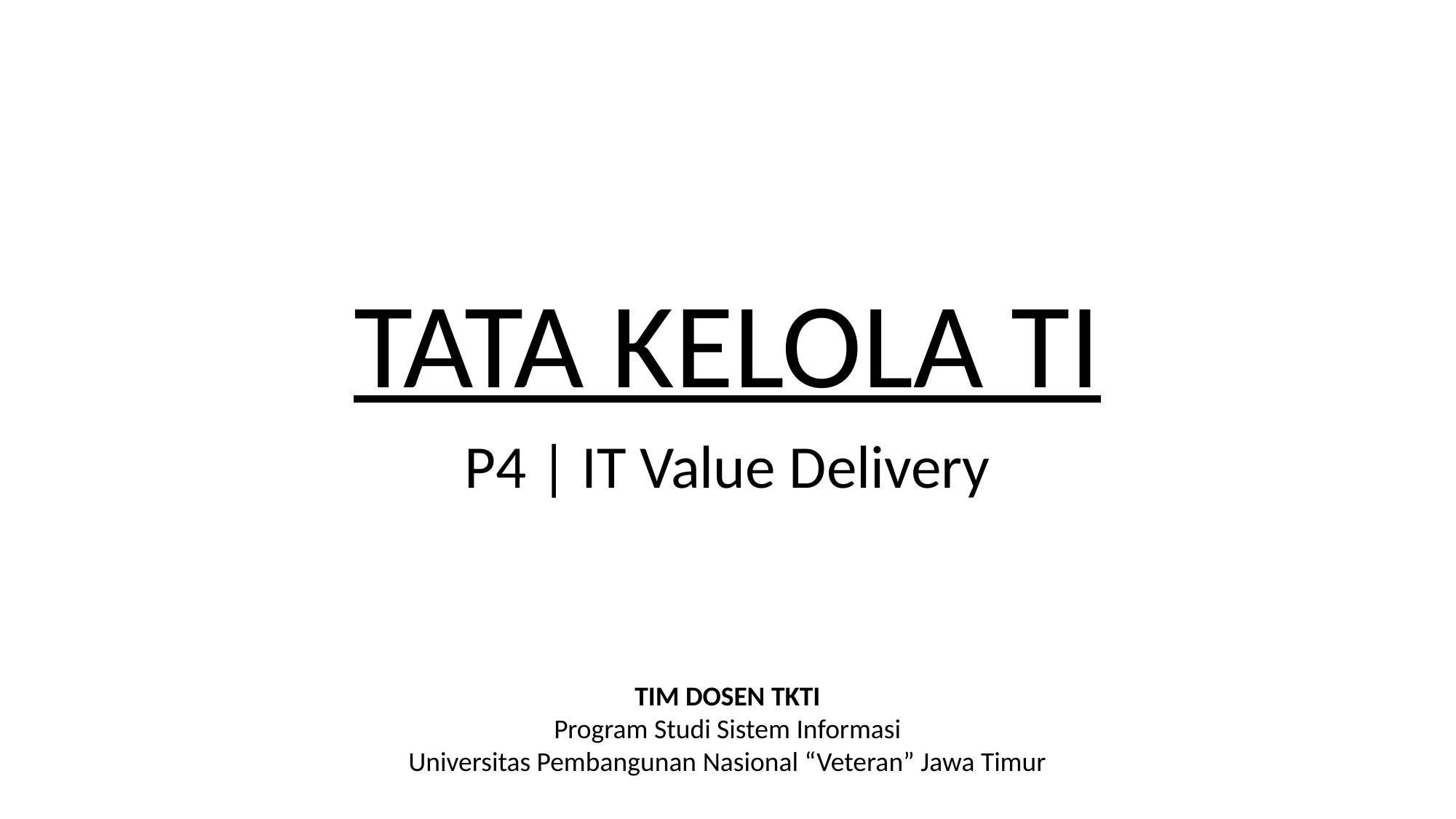

# TATA KELOLA TI
P4 | IT Value Delivery
TIM DOSEN TKTI
Program Studi Sistem Informasi
Universitas Pembangunan Nasional “Veteran” Jawa Timur